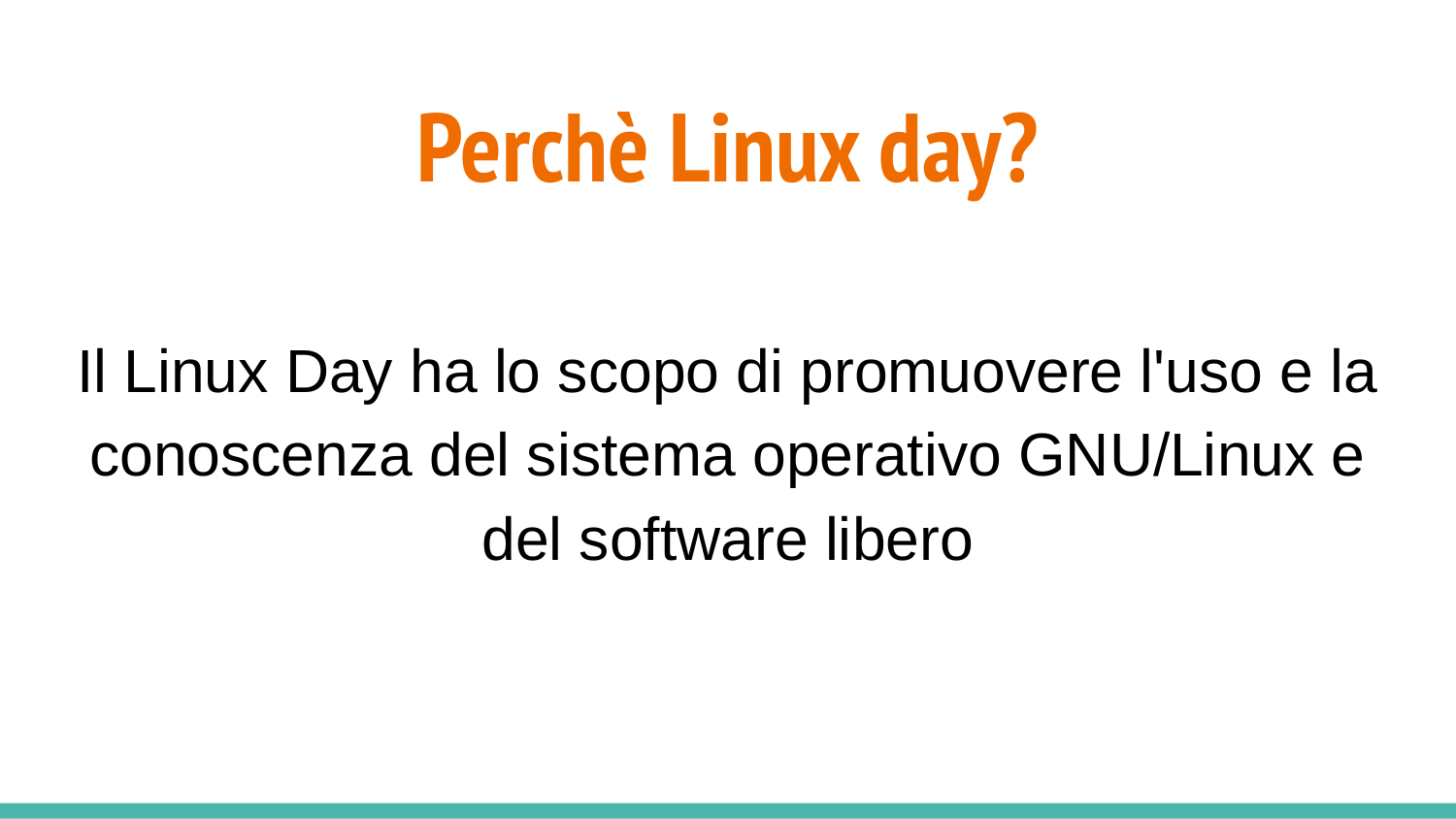

# Perchè Linux day?

Il Linux Day ha lo scopo di promuovere l'uso e la conoscenza del sistema operativo GNU/Linux e del software libero